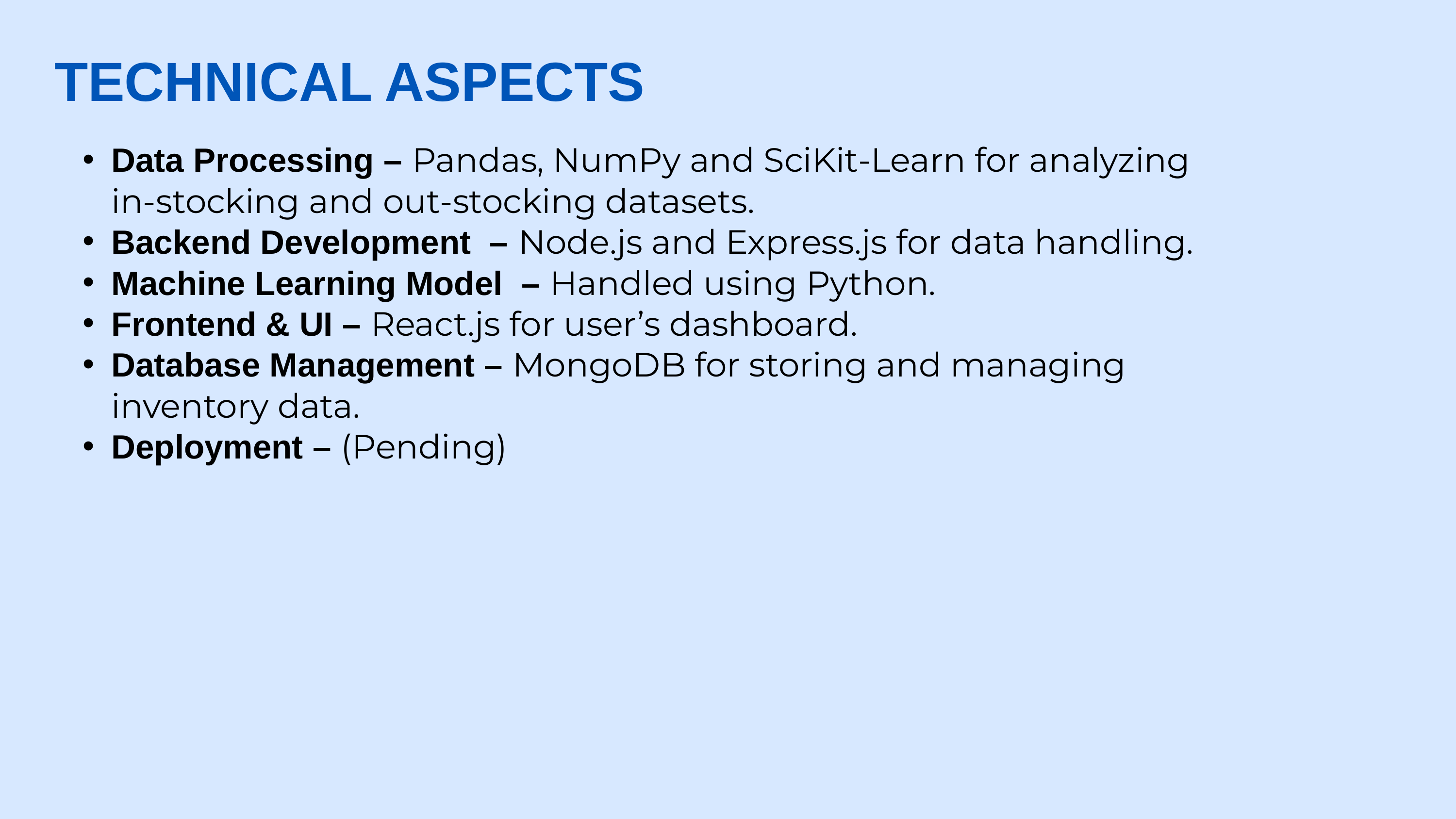

TECHNICAL ASPECTS
Data Processing – Pandas, NumPy and SciKit-Learn for analyzing in-stocking and out-stocking datasets.
Backend Development  – Node.js and Express.js for data handling.
Machine Learning Model  – Handled using Python.
Frontend & UI – React.js for user’s dashboard.
Database Management – MongoDB for storing and managing inventory data.
Deployment – (Pending)